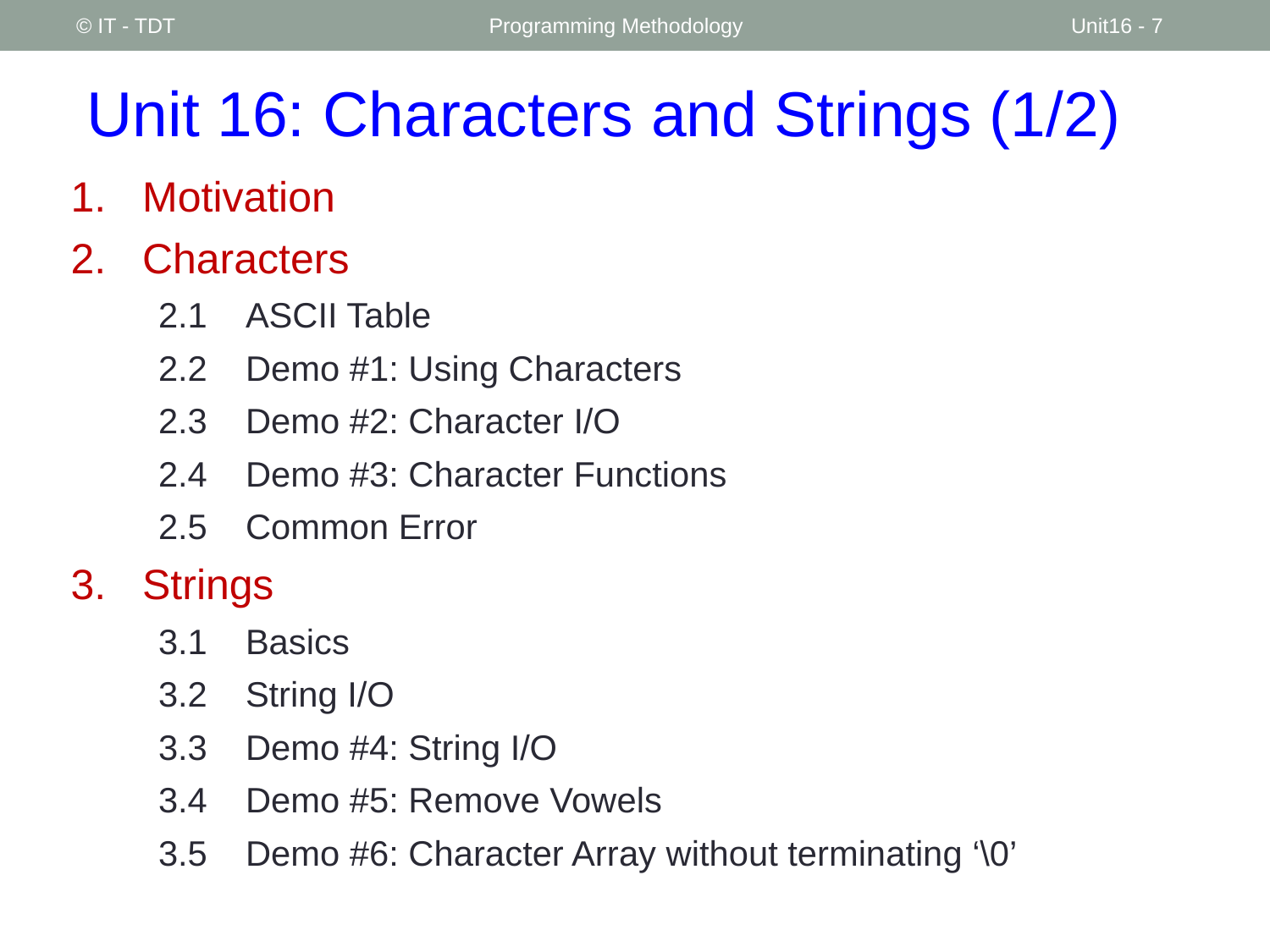

© IT - TDT
Programming Methodology
Unit16 - 7
# Unit 16: Characters and Strings (1/2)
Motivation
Characters
2.1	ASCII Table
2.2	Demo #1: Using Characters
2.3	Demo #2: Character I/O
2.4	Demo #3: Character Functions
2.5	Common Error
Strings
3.1	Basics
3.2	String I/O
3.3	Demo #4: String I/O
3.4	Demo #5: Remove Vowels
3.5	Demo #6: Character Array without terminating ‘\0’